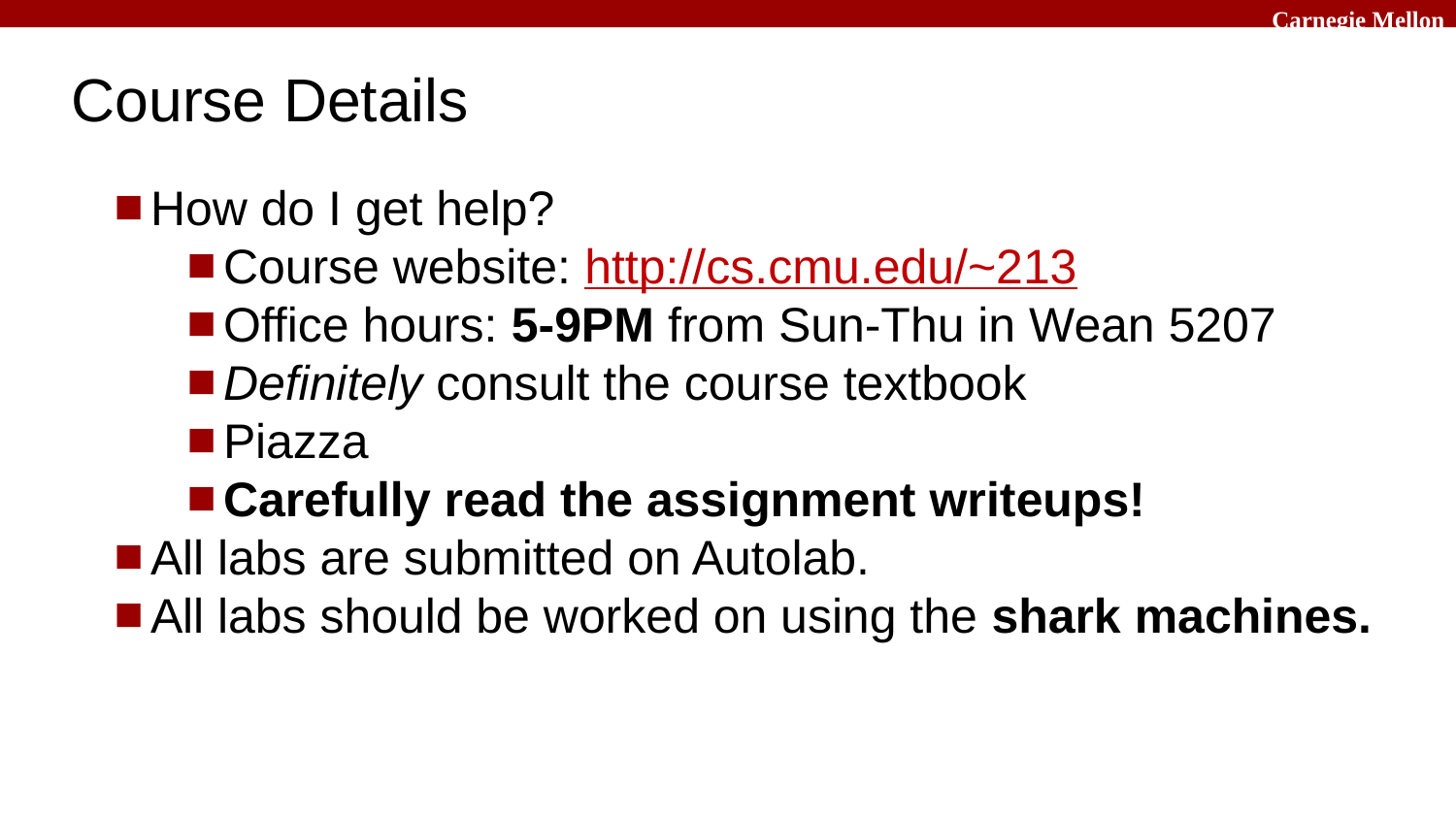

# Course Details
How do I get help?
Course website: http://cs.cmu.edu/~213
Office hours: 5-9PM from Sun-Thu in Wean 5207
Definitely consult the course textbook
Piazza
Carefully read the assignment writeups!
All labs are submitted on Autolab.
All labs should be worked on using the shark machines.